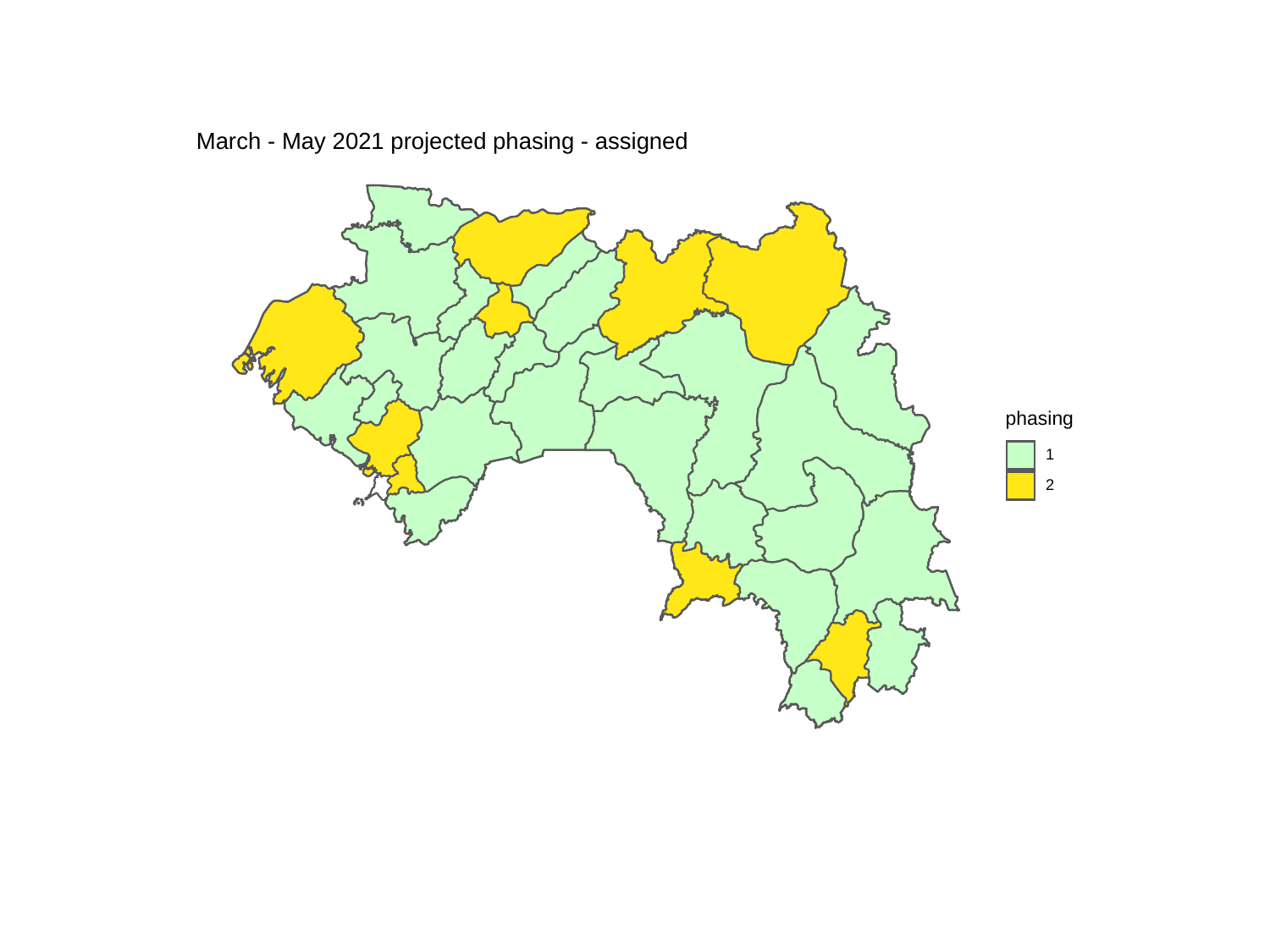

March - May 2021 projected phasing - assigned

phasing

1

2